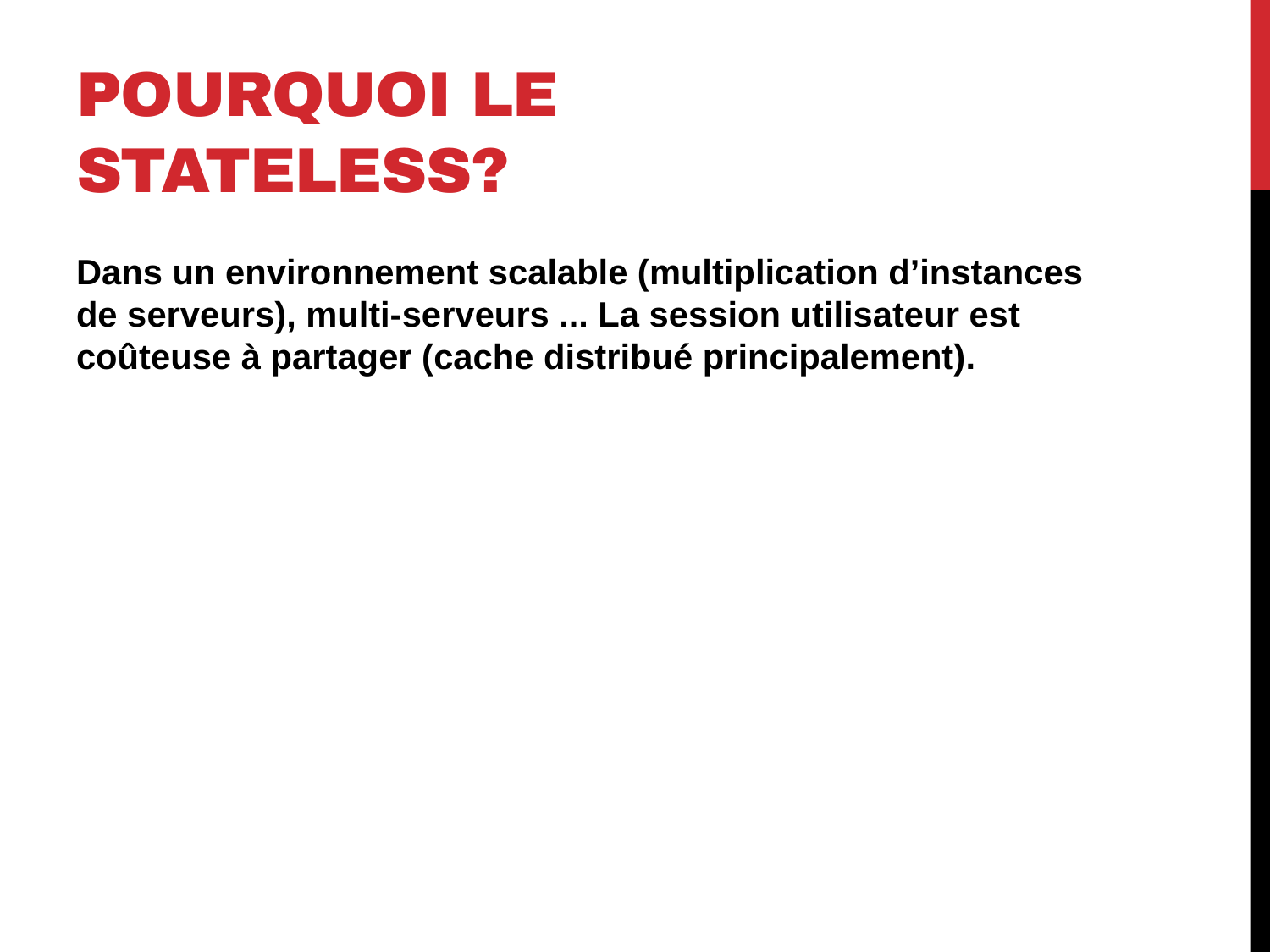

# Pourquoi le stateless?
Dans un environnement scalable (multiplication d’instances de serveurs), multi-serveurs ... La session utilisateur est coûteuse à partager (cache distribué principalement).